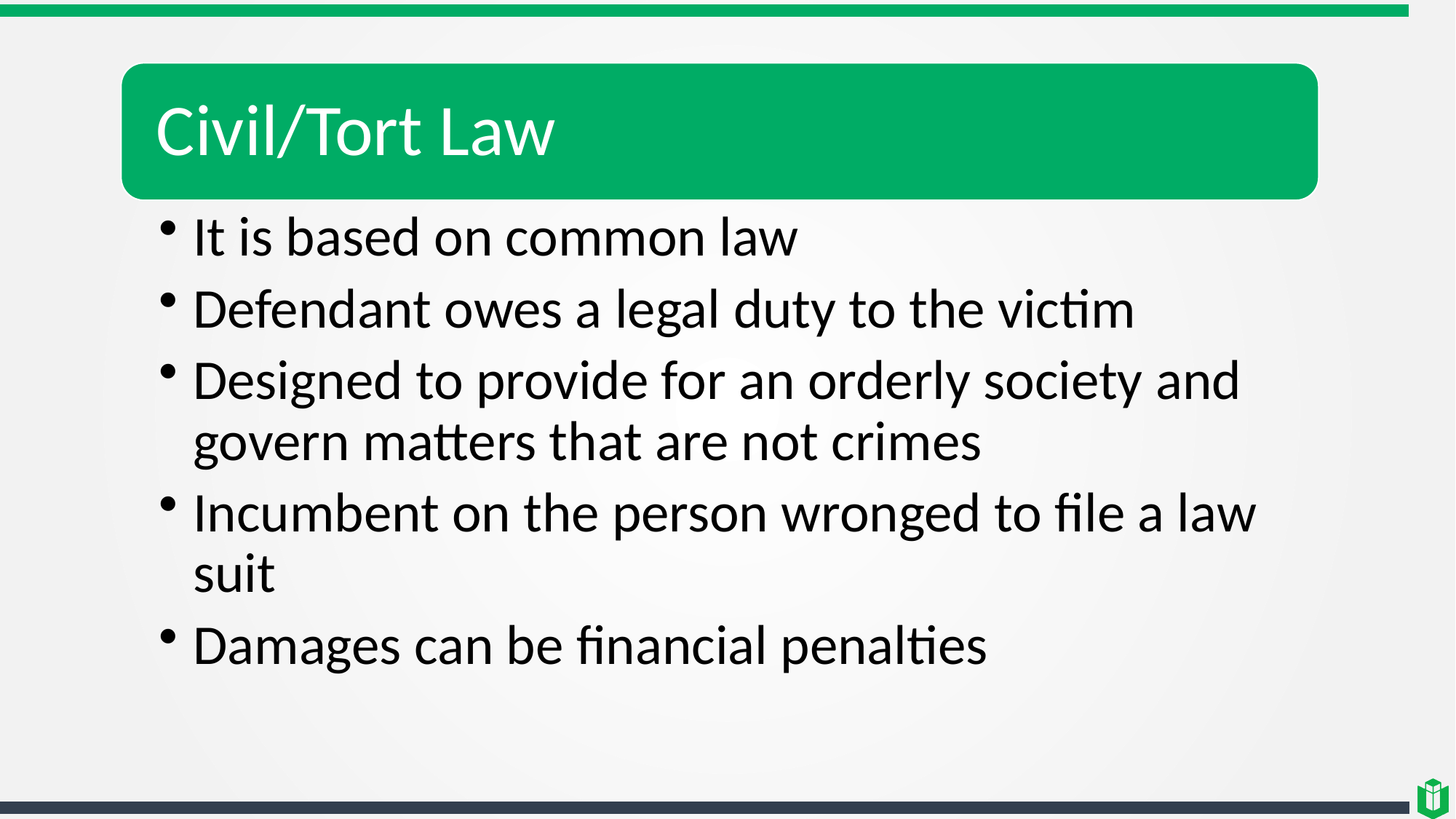

Civil/Tort Law
It is based on common law
Defendant owes a legal duty to the victim
Designed to provide for an orderly society and govern matters that are not crimes
Incumbent on the person wronged to file a law suit
Damages can be financial penalties